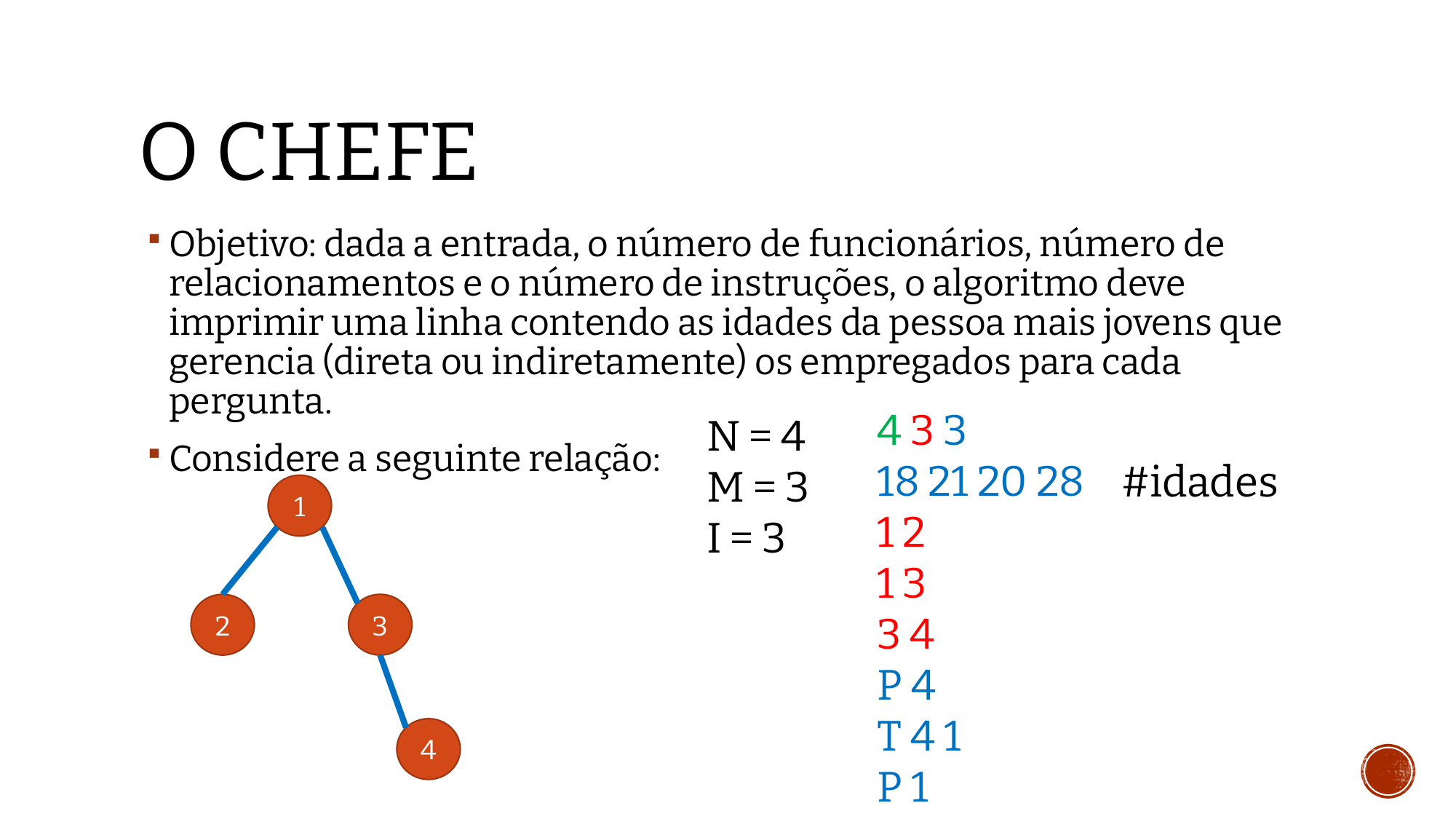

# O CHEFE
Objetivo: dada a entrada, o número de funcionários, número de relacionamentos e o número de instruções, o algoritmo deve imprimir uma linha contendo as idades da pessoa mais jovens que gerencia (direta ou indiretamente) os empregados para cada pergunta.
Considere a seguinte relação:
4 3 3
18 21 20 28
1 2
1 3
3 4
P 4
T 4 1
P 1
N = 4
M = 3
I = 3
#idades
1
2
3
4